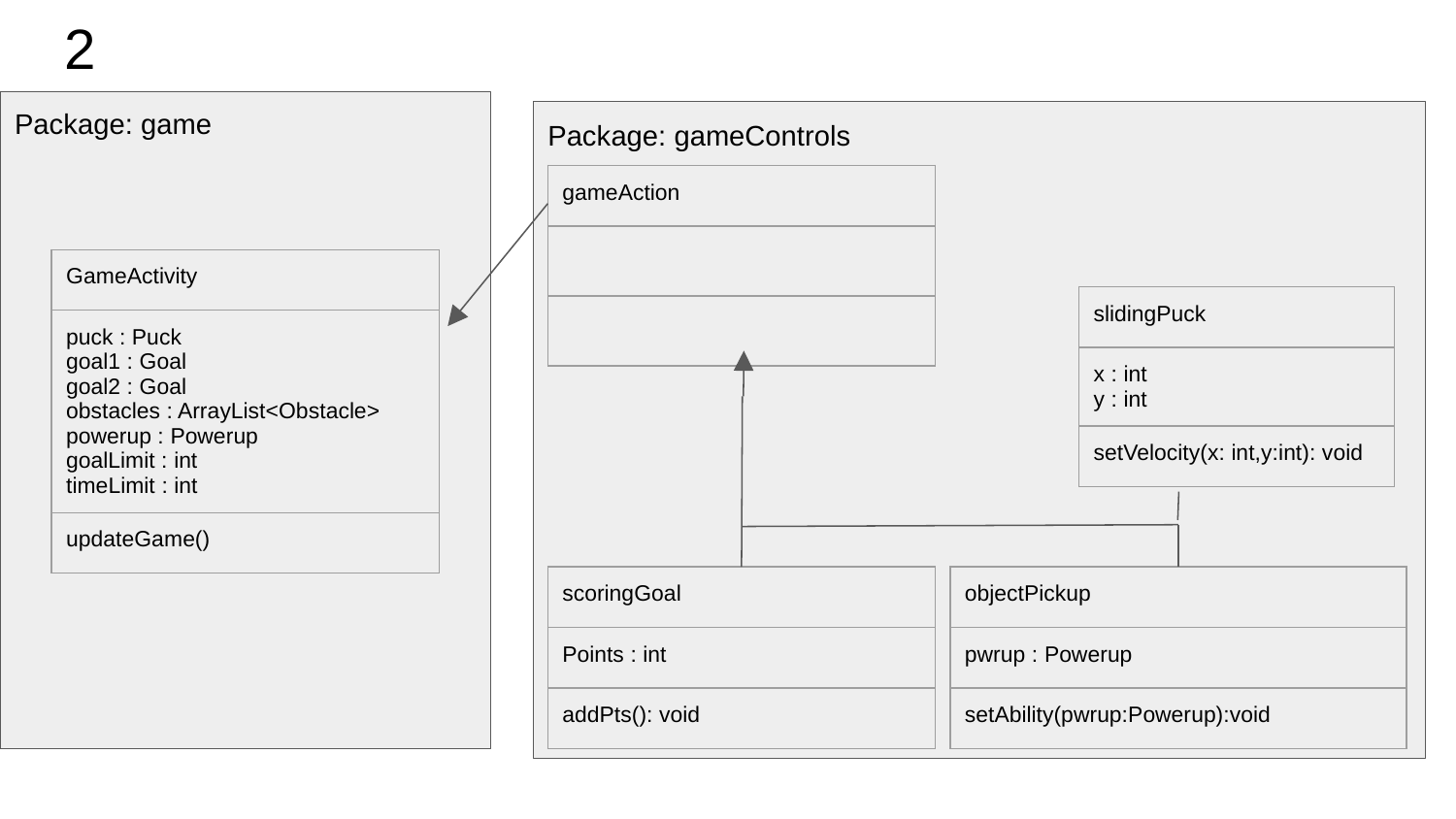

# 2

Package: game

Package: gameControls
| gameAction |
| --- |
|  |
|  |
| GameActivity |
| --- |
| puck : Puck goal1 : Goal goal2 : Goal obstacles : ArrayList<Obstacle> powerup : Powerup goalLimit : int timeLimit : int |
| updateGame() |
| slidingPuck |
| --- |
| x : int y : int |
| setVelocity(x: int,y:int): void |
| scoringGoal |
| --- |
| Points : int |
| addPts(): void |
| objectPickup |
| --- |
| pwrup : Powerup |
| setAbility(pwrup:Powerup):void |